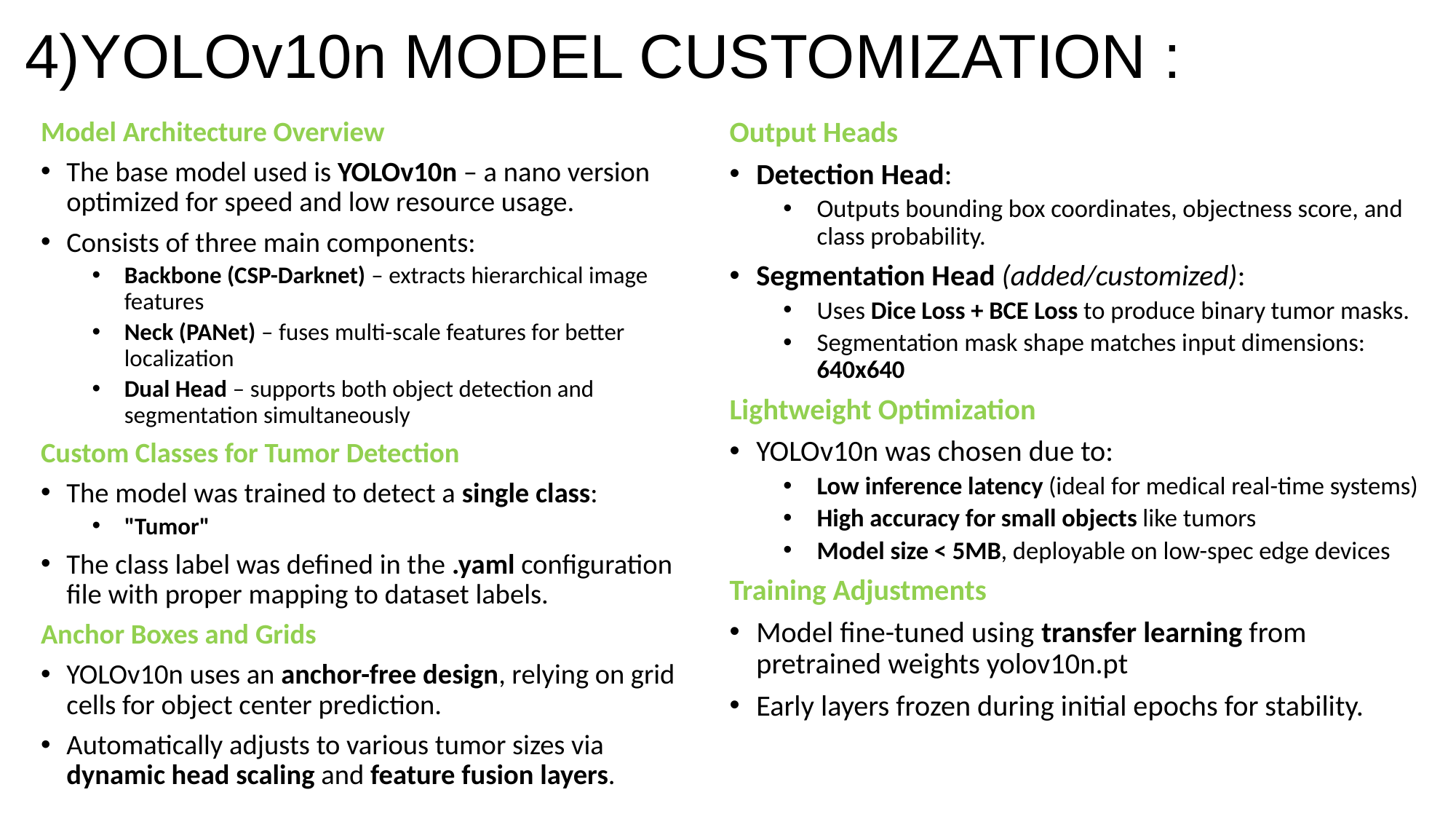

# 4)YOLOv10n MODEL CUSTOMIZATION :
Model Architecture Overview
The base model used is YOLOv10n – a nano version optimized for speed and low resource usage.
Consists of three main components:
Backbone (CSP-Darknet) – extracts hierarchical image features
Neck (PANet) – fuses multi-scale features for better localization
Dual Head – supports both object detection and segmentation simultaneously
Custom Classes for Tumor Detection
The model was trained to detect a single class:
"Tumor"
The class label was defined in the .yaml configuration file with proper mapping to dataset labels.
Anchor Boxes and Grids
YOLOv10n uses an anchor-free design, relying on grid cells for object center prediction.
Automatically adjusts to various tumor sizes via dynamic head scaling and feature fusion layers.

Output Heads
Detection Head:
Outputs bounding box coordinates, objectness score, and class probability.
Segmentation Head (added/customized):
Uses Dice Loss + BCE Loss to produce binary tumor masks.
Segmentation mask shape matches input dimensions: 640x640
Lightweight Optimization
YOLOv10n was chosen due to:
Low inference latency (ideal for medical real-time systems)
High accuracy for small objects like tumors
Model size < 5MB, deployable on low-spec edge devices
Training Adjustments
Model fine-tuned using transfer learning from pretrained weights yolov10n.pt
Early layers frozen during initial epochs for stability.